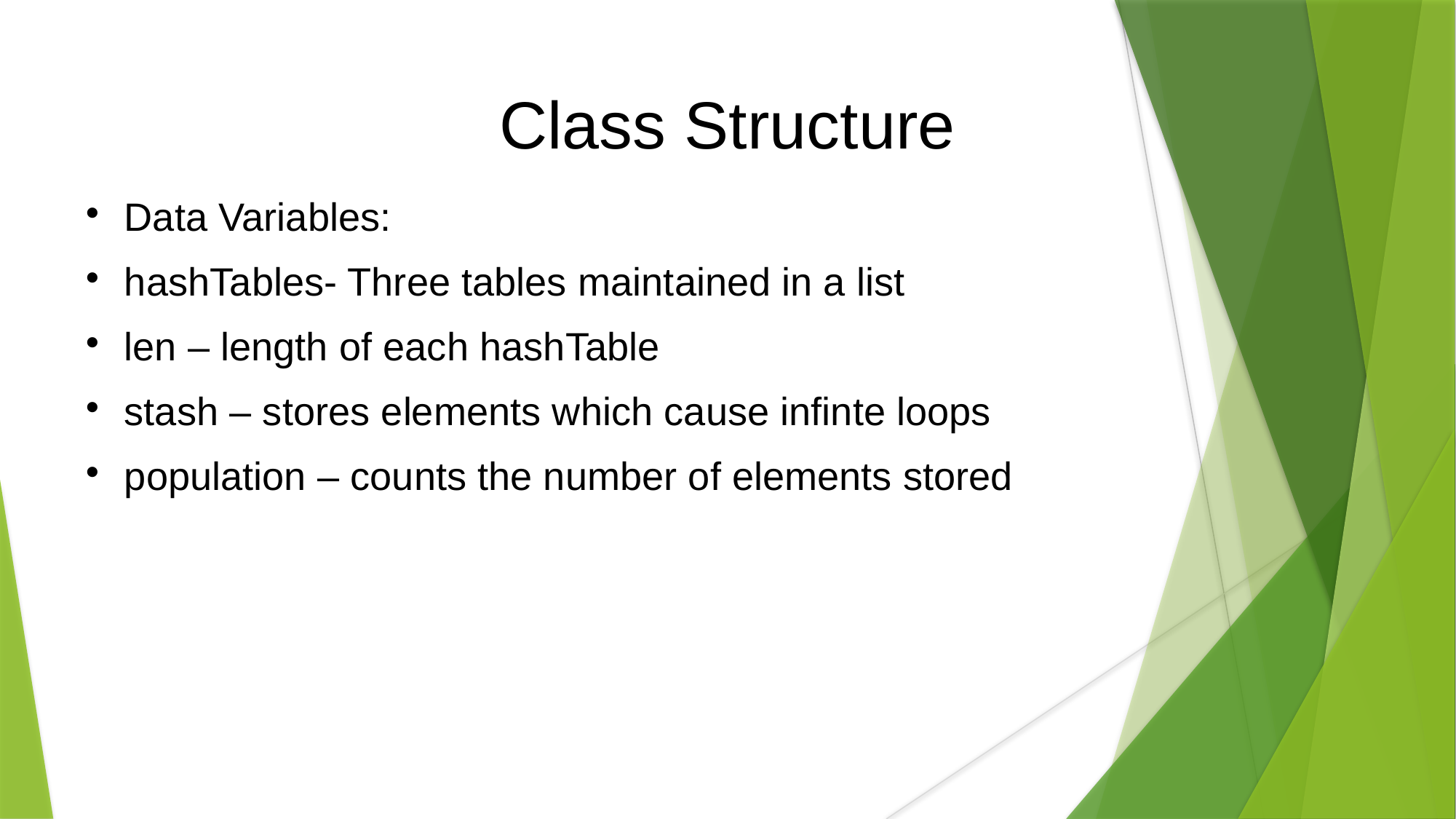

Class Structure
Data Variables:
hashTables- Three tables maintained in a list
len – length of each hashTable
stash – stores elements which cause infinte loops
population – counts the number of elements stored